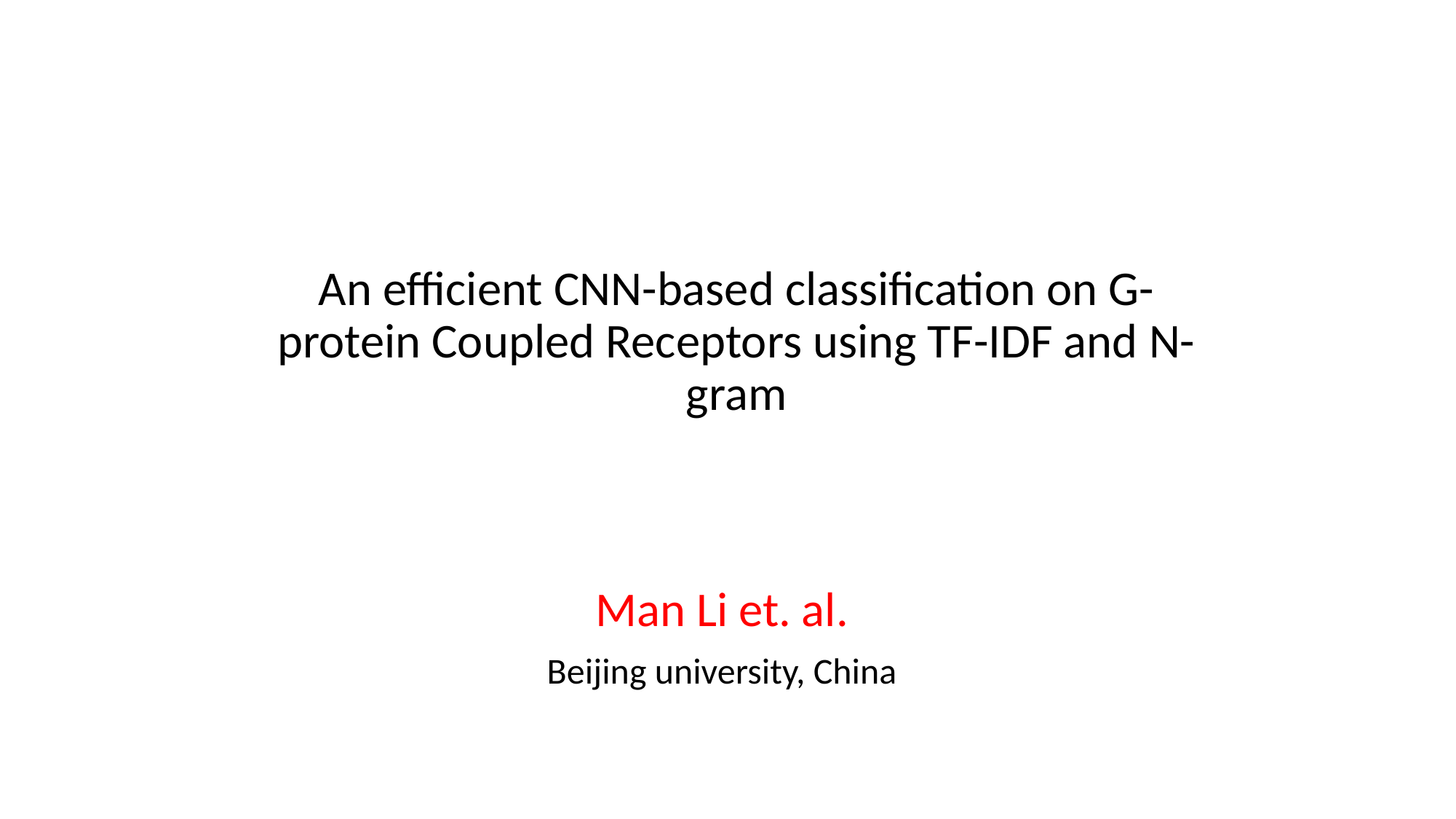

# An efficient CNN-based classification on G-protein Coupled Receptors using TF-IDF and N-gram
Man Li et. al.
Beijing university, China